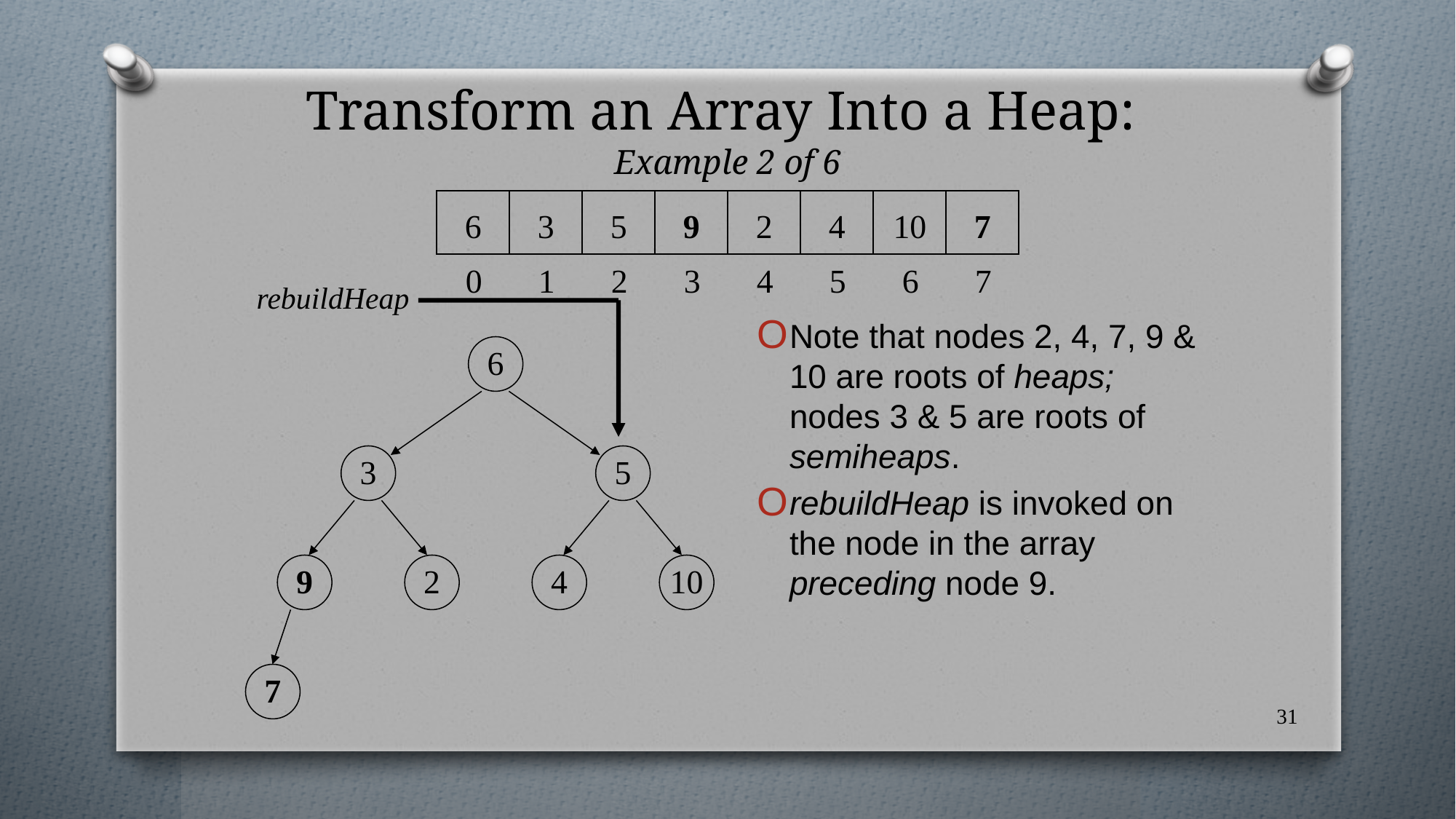

# Transform an Array Into a Heap: Example 2 of 6

6
3
5
9
2
4
10
7
0
1
2
3
4
5
6
7
rebuildHeap

Note that nodes 2, 4, 7, 9 & 10 are roots of heaps;  nodes 3 & 5 are roots of semiheaps.
rebuildHeap is invoked on the node in the array preceding node 9.

6

3

5

9

2

4
10

7
31